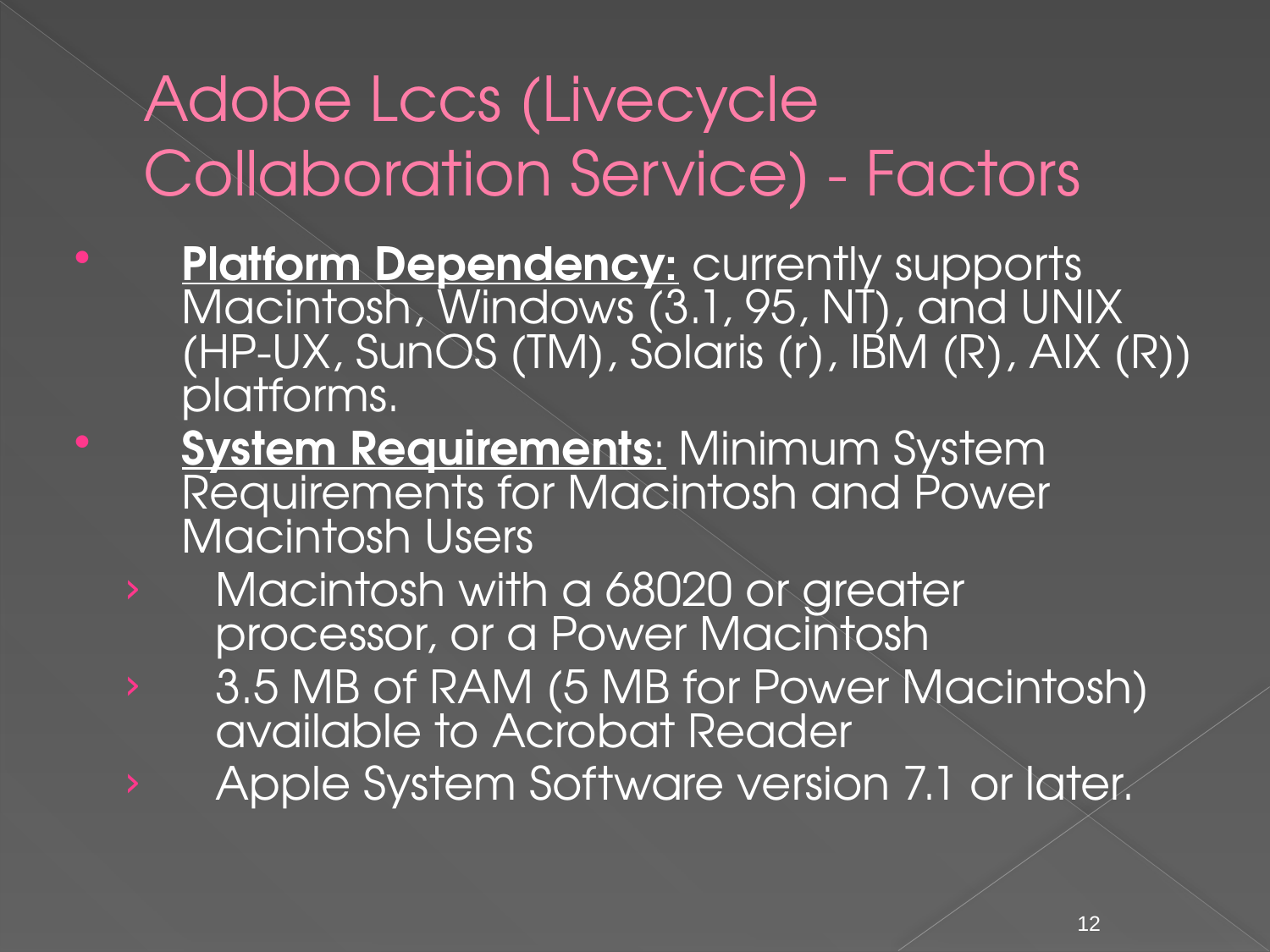

# Adobe Lccs (Livecycle Collaboration Service) - Factors
Platform Dependency: currently supports Macintosh, Windows (3.1, 95, NT), and UNIX (HP-UX, SunOS (TM), Solaris (r), IBM (R), AIX (R)) platforms.
System Requirements: Minimum System Requirements for Macintosh and Power Macintosh Users
Macintosh with a 68020 or greater processor, or a Power Macintosh
3.5 MB of RAM (5 MB for Power Macintosh) available to Acrobat Reader
Apple System Software version 7.1 or later.
12